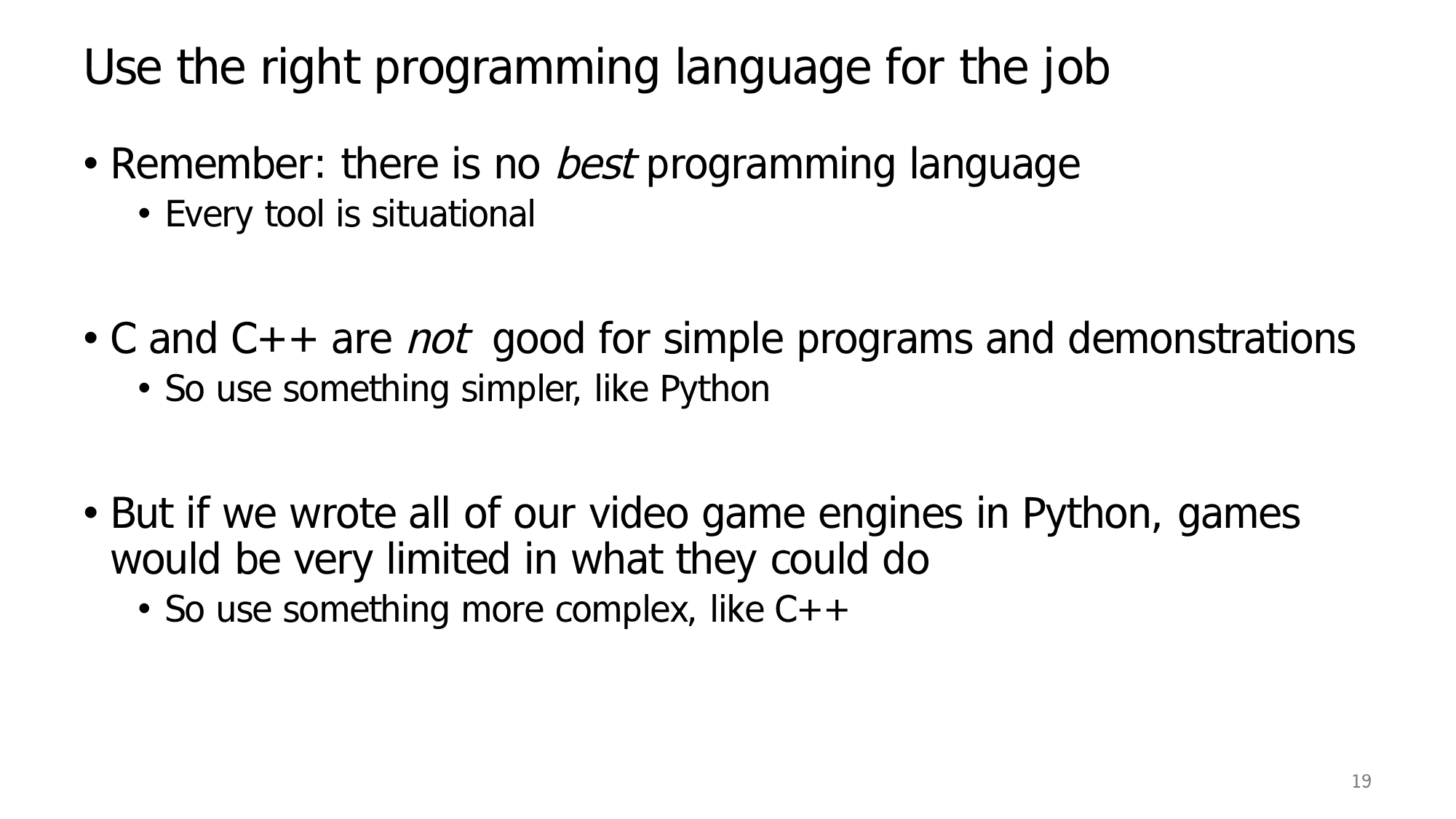

# Use the right programming language for the job
Remember: there is no best programming language
Every tool is situational

C and C++ are not  good for simple programs and demonstrations
So use something simpler, like Python

But if we wrote all of our video game engines in Python, games would be very limited in what they could do
So use something more complex, like C++
19